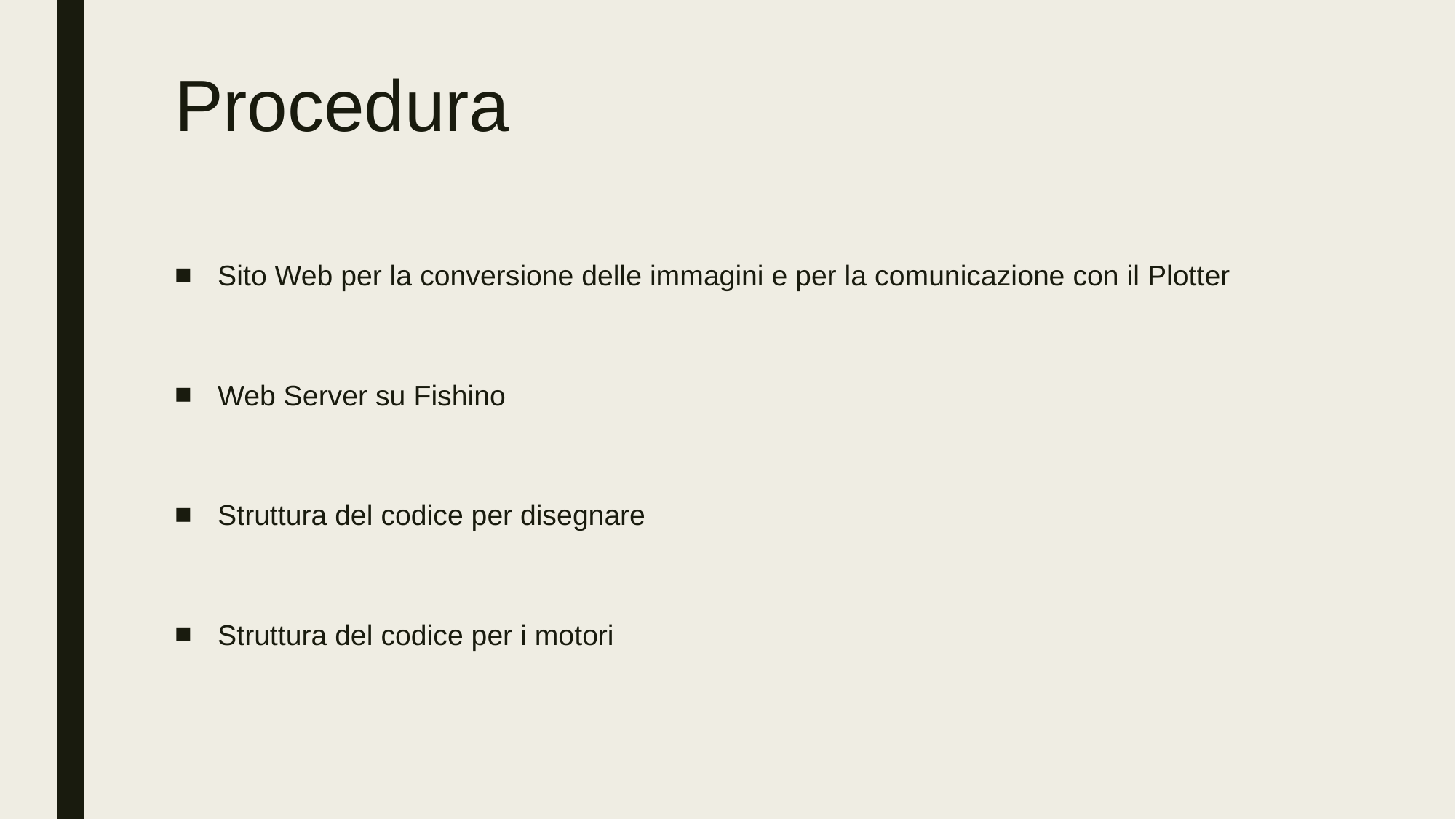

# Procedura
Sito Web per la conversione delle immagini e per la comunicazione con il Plotter
Web Server su Fishino
Struttura del codice per disegnare
Struttura del codice per i motori